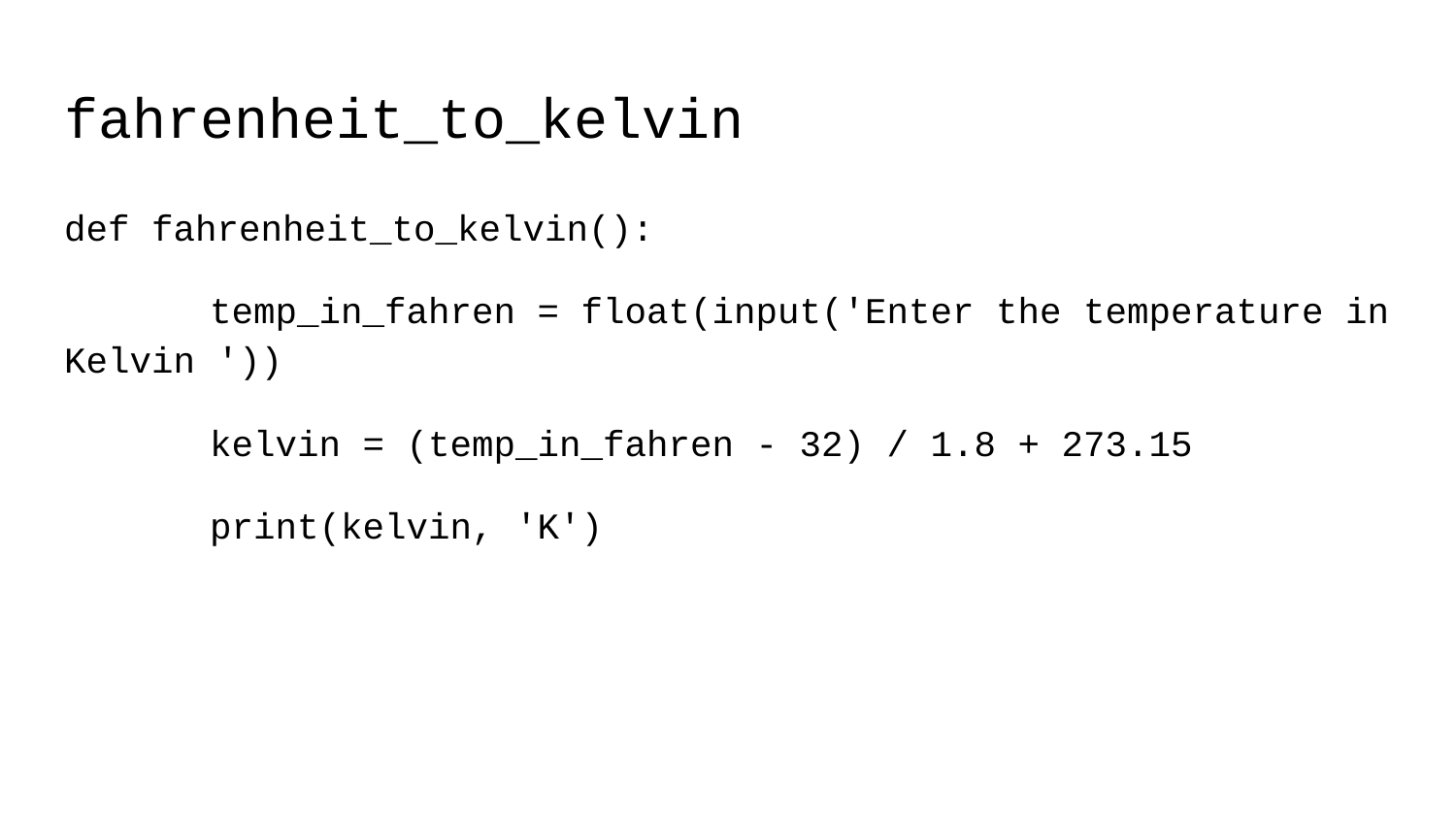

# fahrenheit_to_kelvin
def fahrenheit_to_kelvin():
	temp_in_fahren = float(input('Enter the temperature in Kelvin '))
	kelvin = (temp_in_fahren - 32) / 1.8 + 273.15
	print(kelvin, 'K')